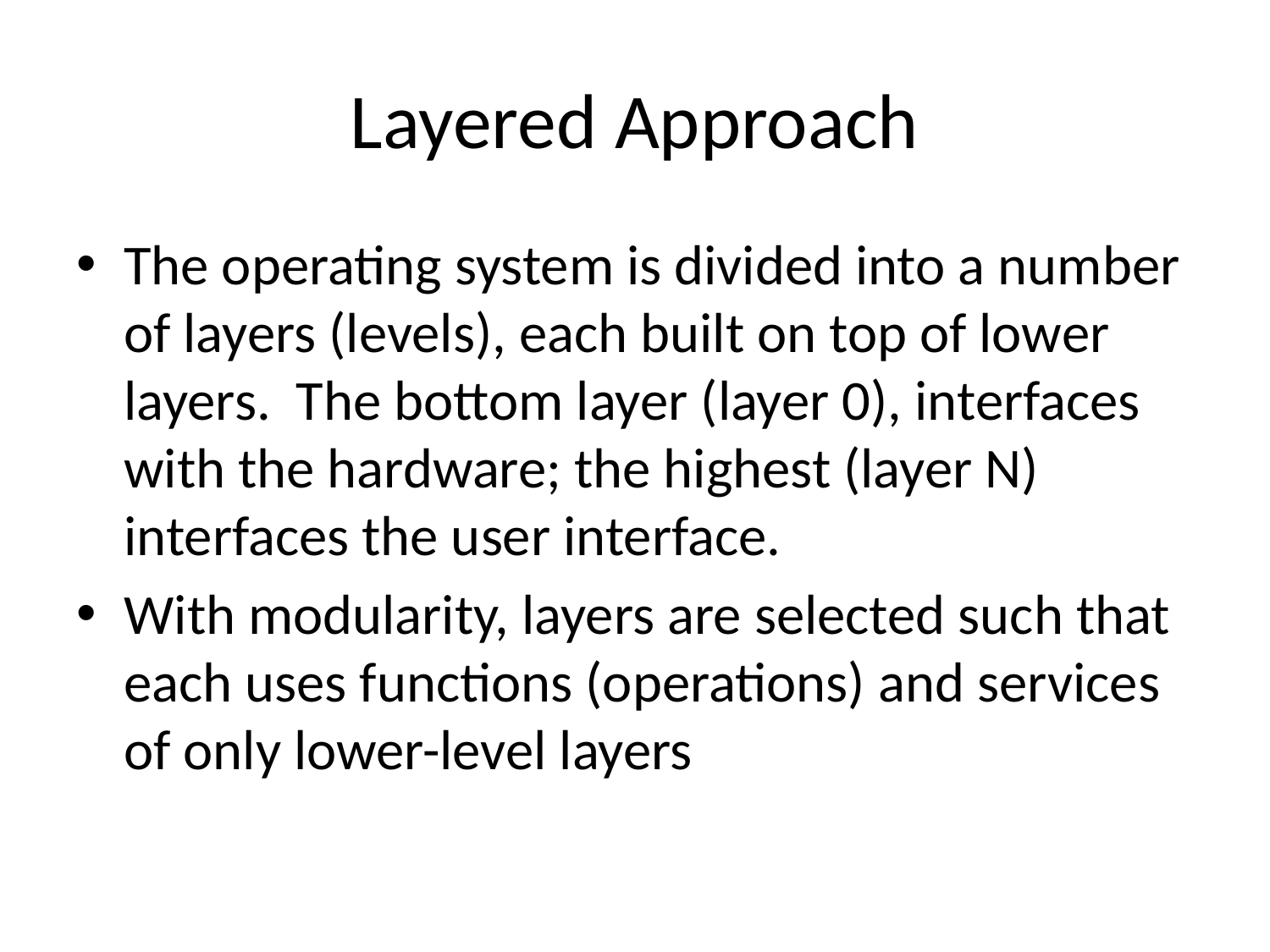

# Layered Approach
The operating system is divided into a number of layers (levels), each built on top of lower layers.  The bottom layer (layer 0), interfaces with the hardware; the highest (layer N) interfaces the user interface.
With modularity, layers are selected such that each uses functions (operations) and services of only lower-level layers